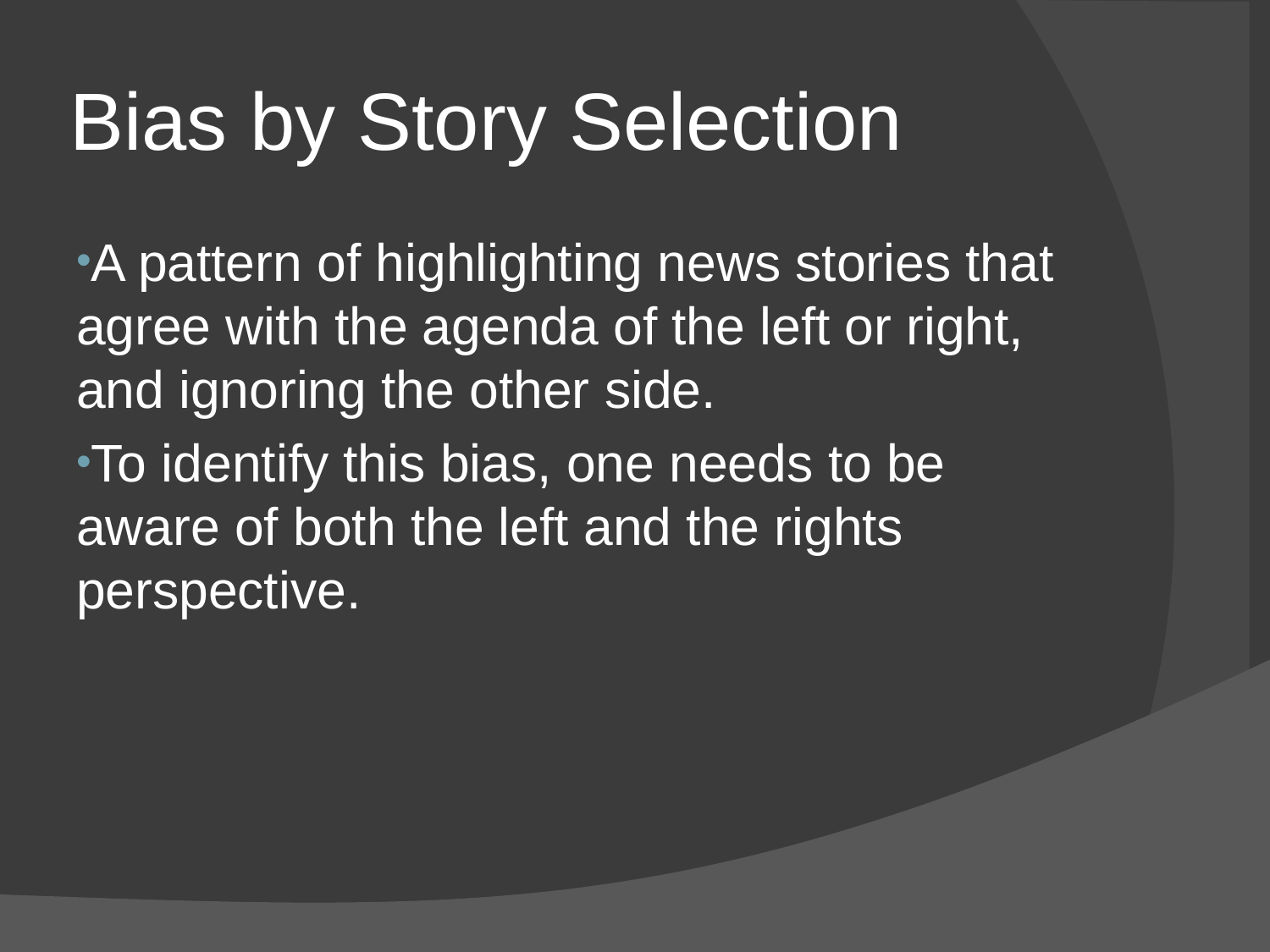

# Bias by Story Selection
A pattern of highlighting news stories that agree with the agenda of the left or right, and ignoring the other side.
To identify this bias, one needs to be aware of both the left and the rights perspective.